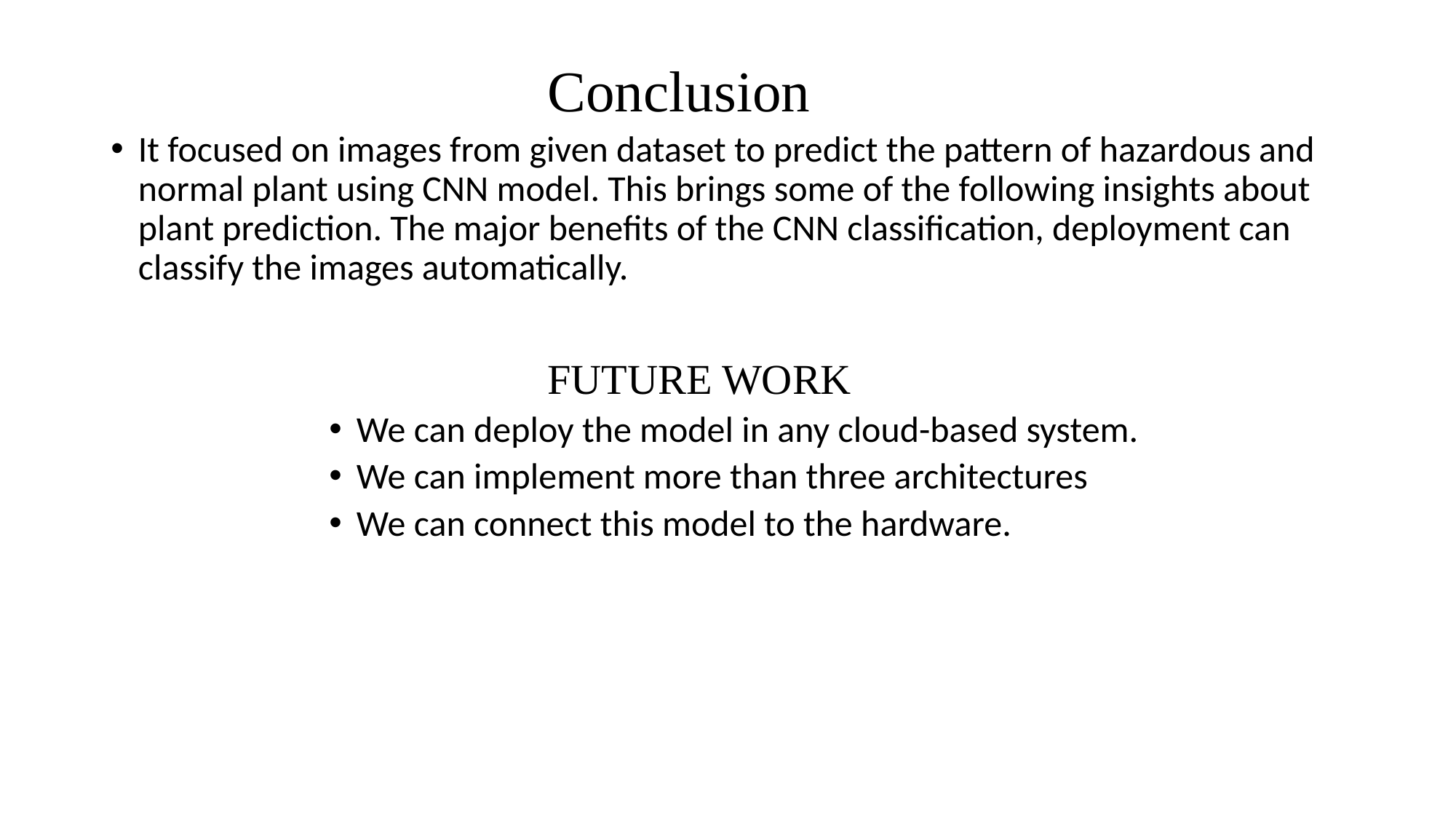

# Conclusion
It focused on images from given dataset to predict the pattern of hazardous and normal plant using CNN model. This brings some of the following insights about plant prediction. The major benefits of the CNN classification, deployment can classify the images automatically.

				FUTURE WORK
We can deploy the model in any cloud-based system.
We can implement more than three architectures
We can connect this model to the hardware.